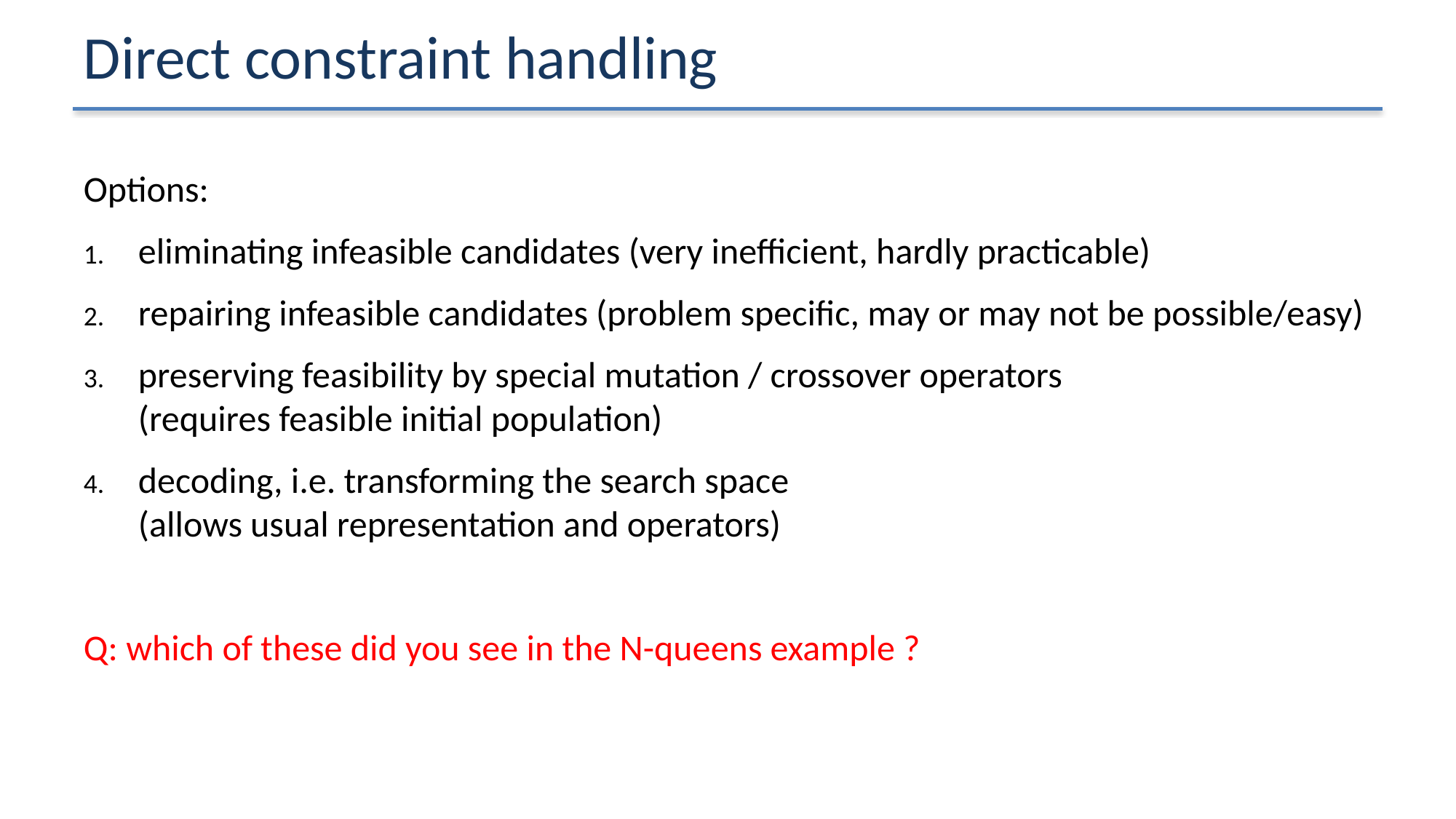

# Direct constraint handling
Options:
eliminating infeasible candidates (very inefficient, hardly practicable)
repairing infeasible candidates (problem specific, may or may not be possible/easy)
preserving feasibility by special mutation / crossover operators
(requires feasible initial population)
decoding, i.e. transforming the search space
(allows usual representation and operators)

Q: which of these did you see in the N-queens example ?